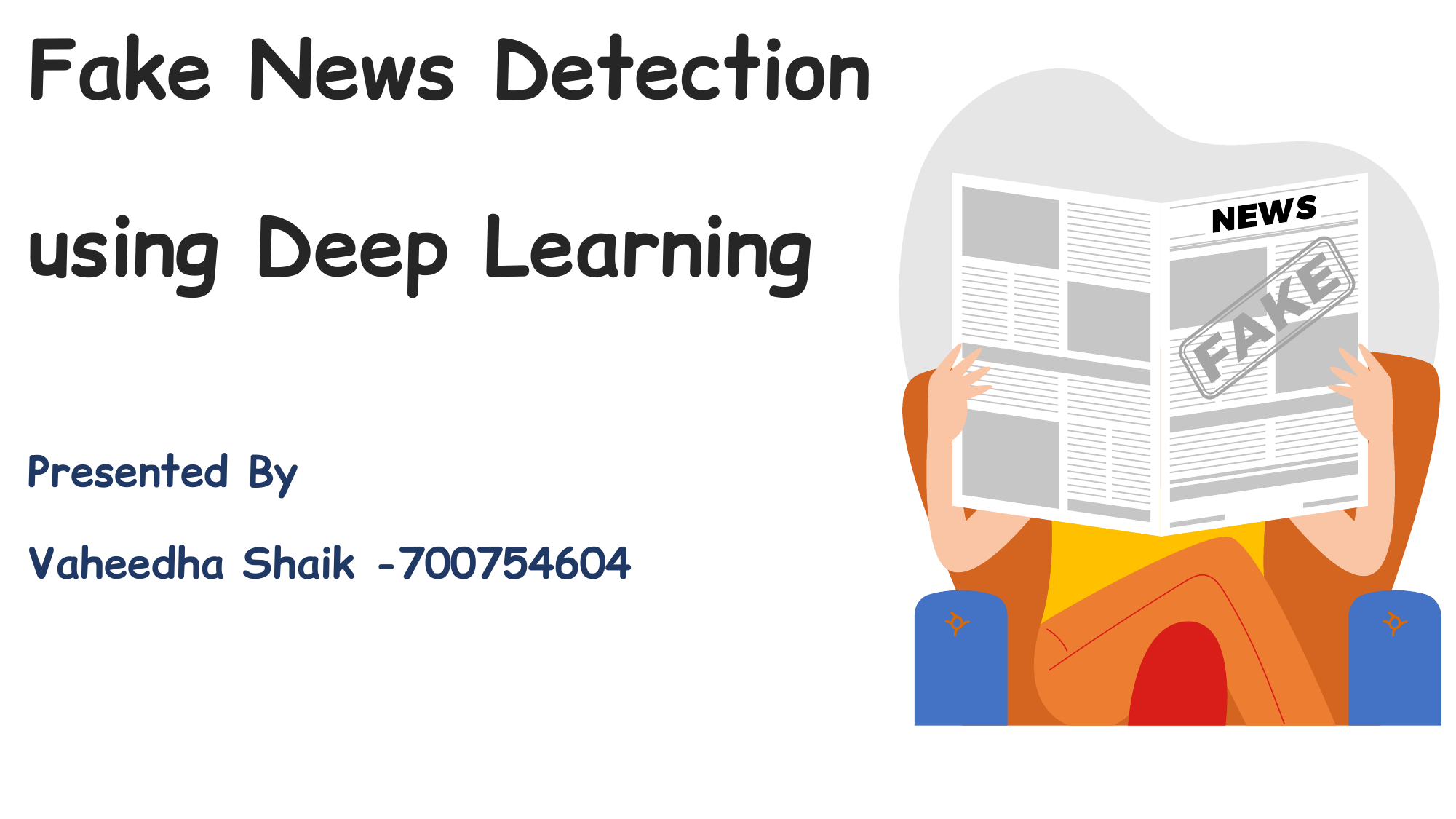

# Fake News Detection using Deep Learning Presented By Vaheedha Shaik -700754604